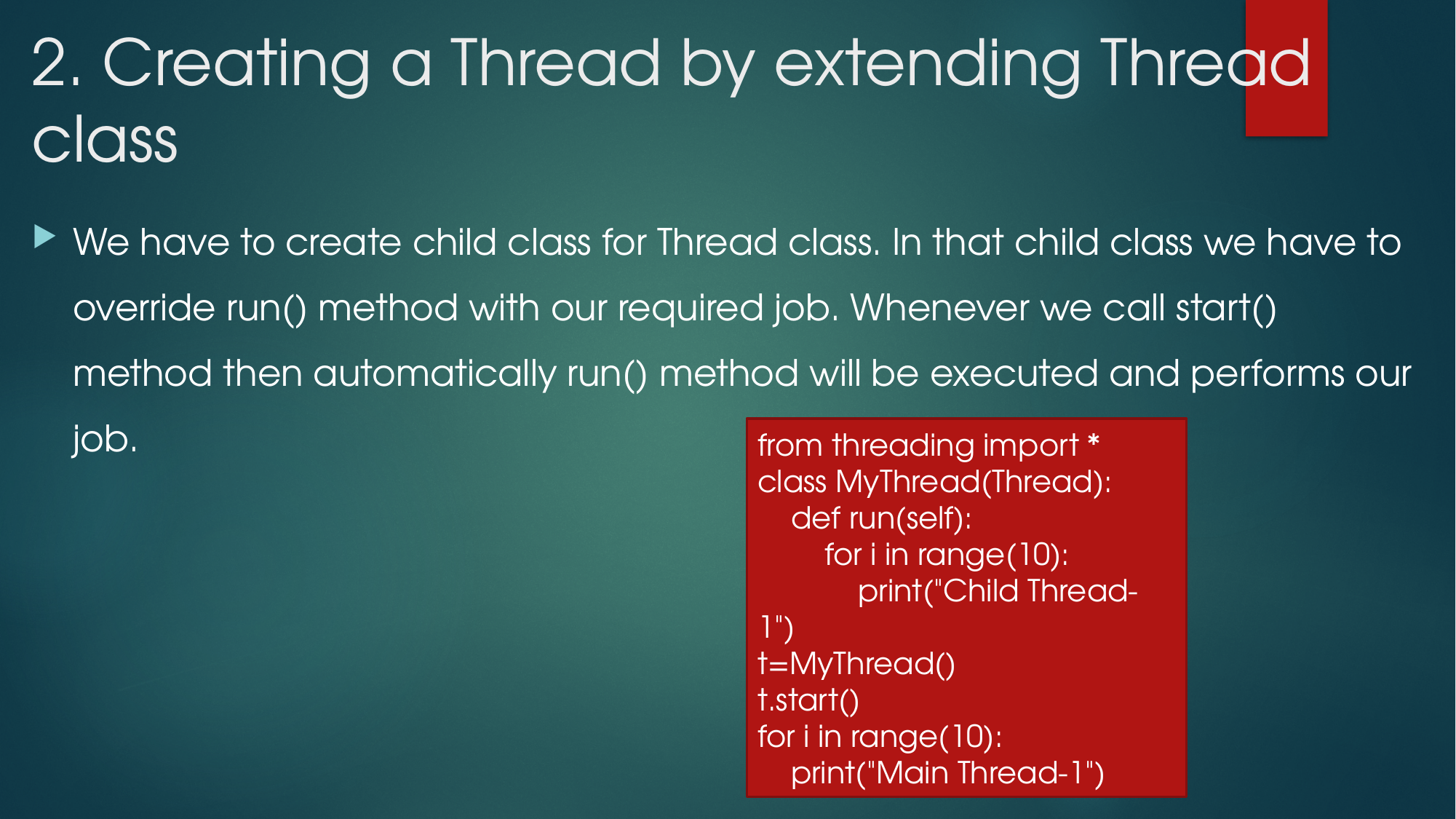

# 2. Creating a Thread by extending Thread class
We have to create child class for Thread class. In that child class we have to override run() method with our required job. Whenever we call start() method then automatically run() method will be executed and performs our job.
from threading import *
class MyThread(Thread):
    def run(self):
        for i in range(10):
            print("Child Thread-1")
t=MyThread()
t.start()
for i in range(10):
    print("Main Thread-1")